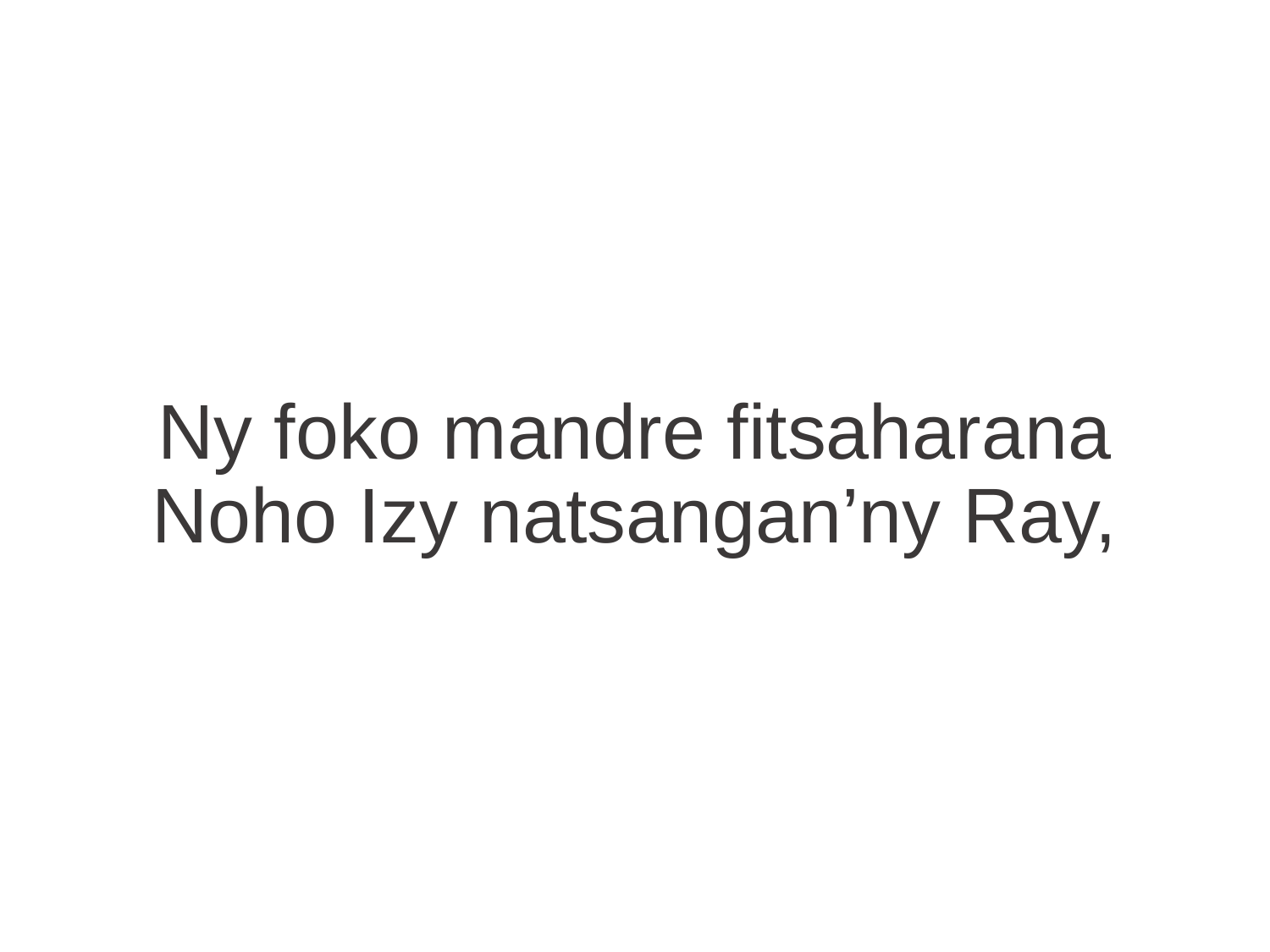

Ny foko mandre fitsaharana
Noho Izy natsangan’ny Ray,